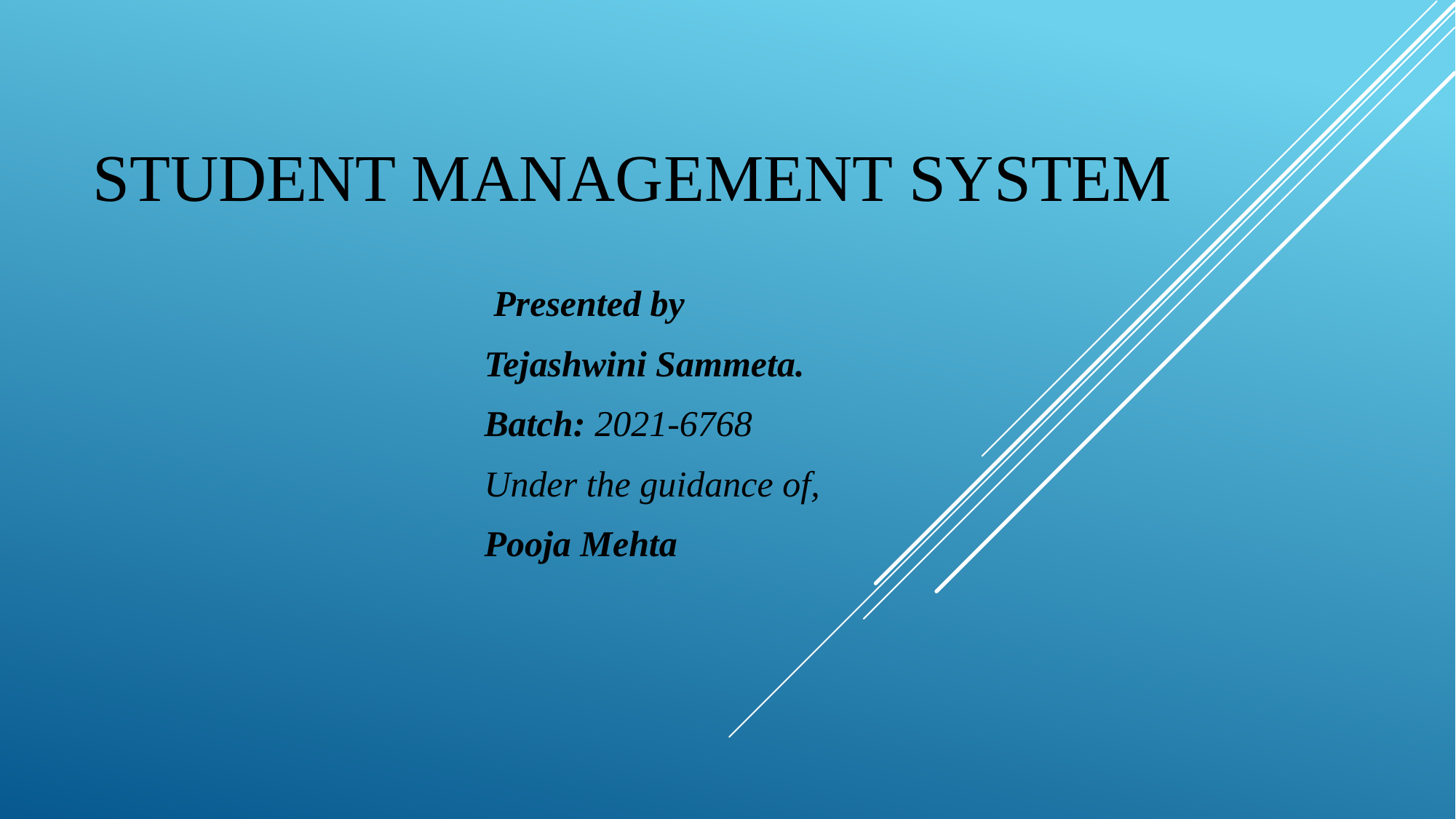

# STUDENT MANAGEMENT SYSTEM
 Presented by
Tejashwini Sammeta.
Batch: 2021-6768
Under the guidance of,
Pooja Mehta